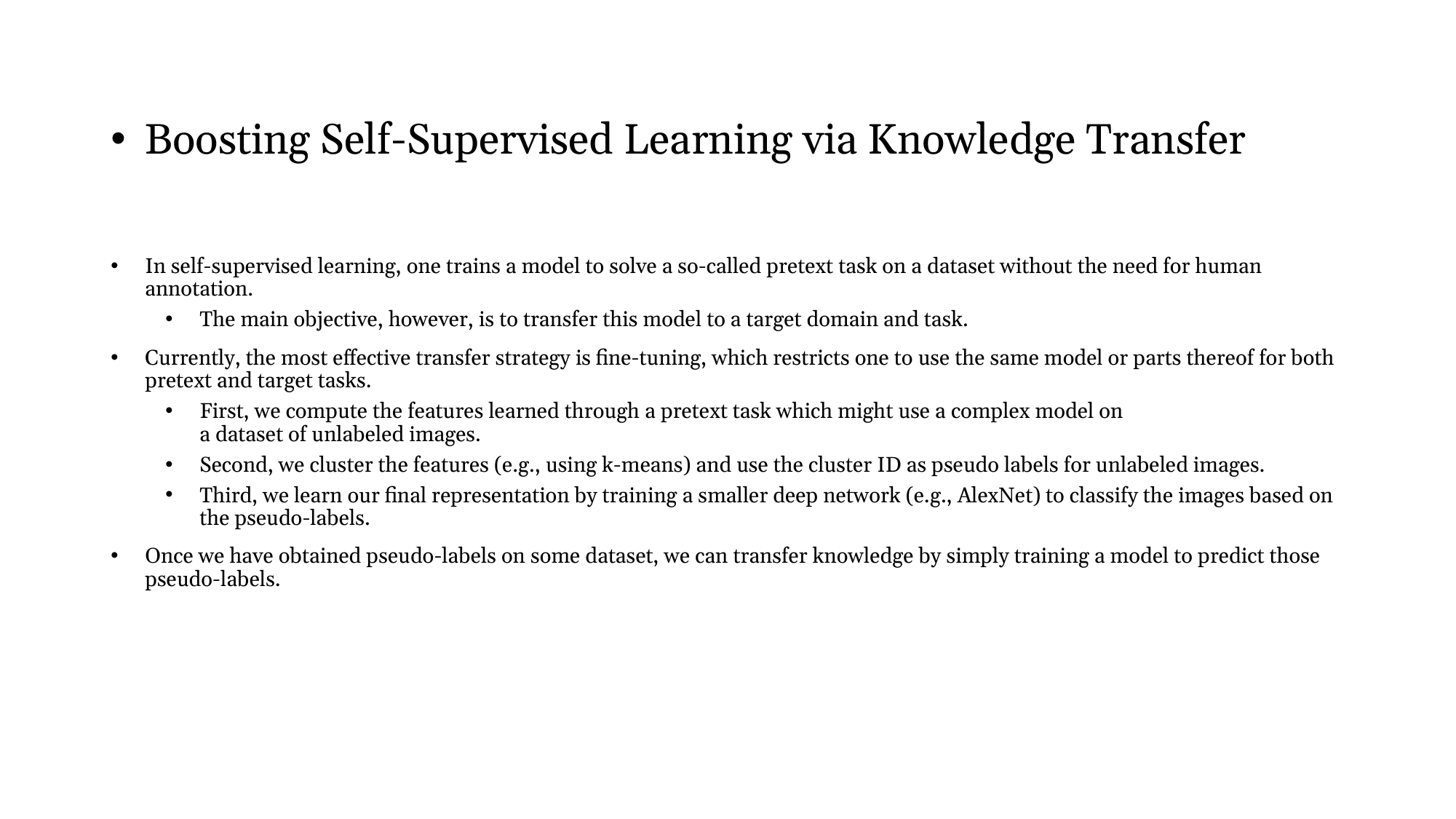

Boosting Self-Supervised Learning via Knowledge Transfer

In self-supervised learning, one trains a model to solve a so-called pretext task on a dataset without the need for human annotation.
The main objective, however, is to transfer this model to a target domain and task.
Currently, the most effective transfer strategy is fine-tuning, which restricts one to use the same model or parts thereof for both pretext and target tasks.
First, we compute the features learned through a pretext task which might use a complex model on
a dataset of unlabeled images.
Second, we cluster the features (e.g., using k-means) and use the cluster ID as pseudo labels for unlabeled images.
Third, we learn our final representation by training a smaller deep network (e.g., AlexNet) to classify the images based on the pseudo-labels.
Once we have obtained pseudo-labels on some dataset, we can transfer knowledge by simply training a model to predict those pseudo-labels.